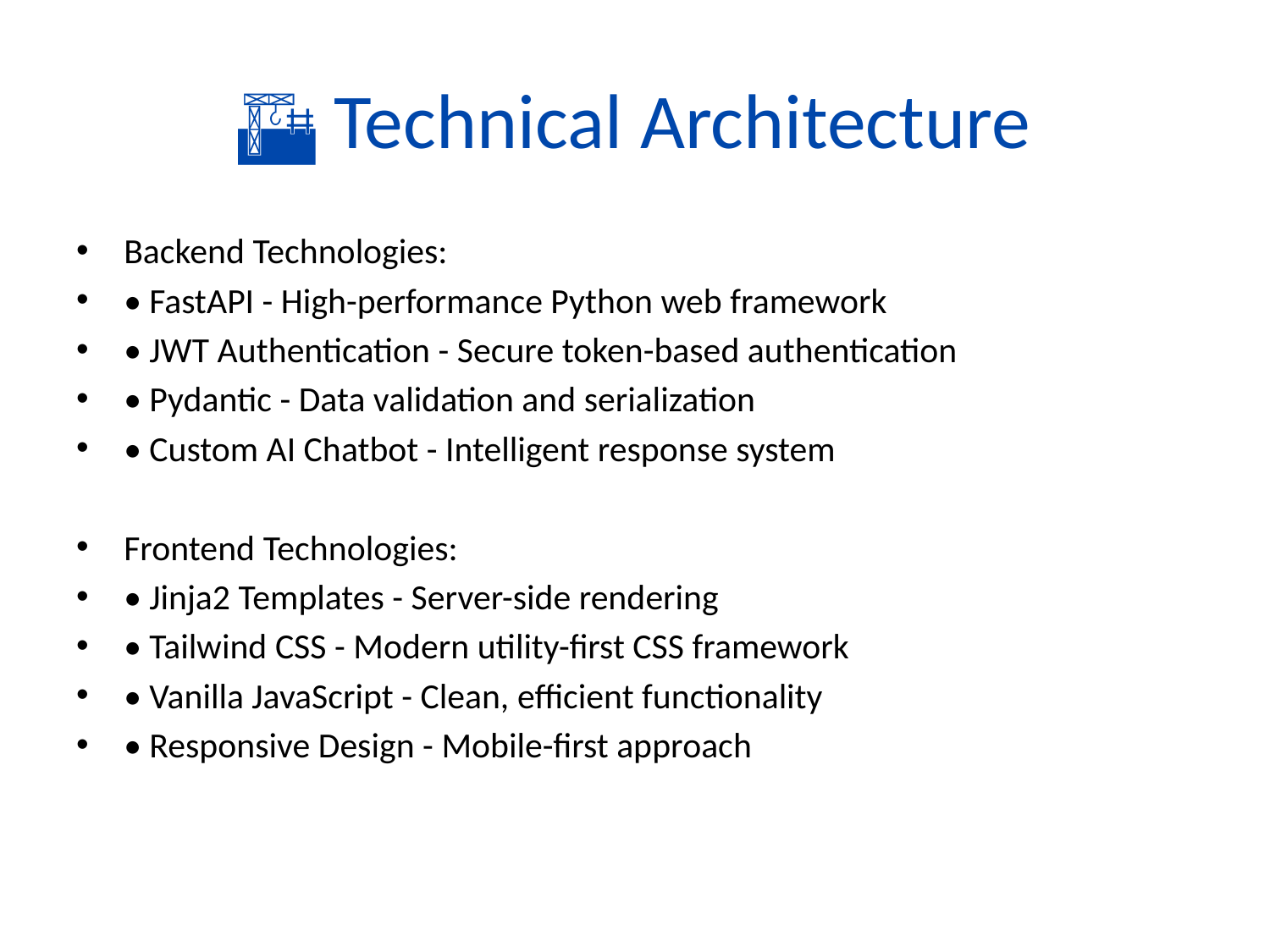

# 🏗️ Technical Architecture
Backend Technologies:
• FastAPI - High-performance Python web framework
• JWT Authentication - Secure token-based authentication
• Pydantic - Data validation and serialization
• Custom AI Chatbot - Intelligent response system

Frontend Technologies:
• Jinja2 Templates - Server-side rendering
• Tailwind CSS - Modern utility-first CSS framework
• Vanilla JavaScript - Clean, efficient functionality
• Responsive Design - Mobile-first approach